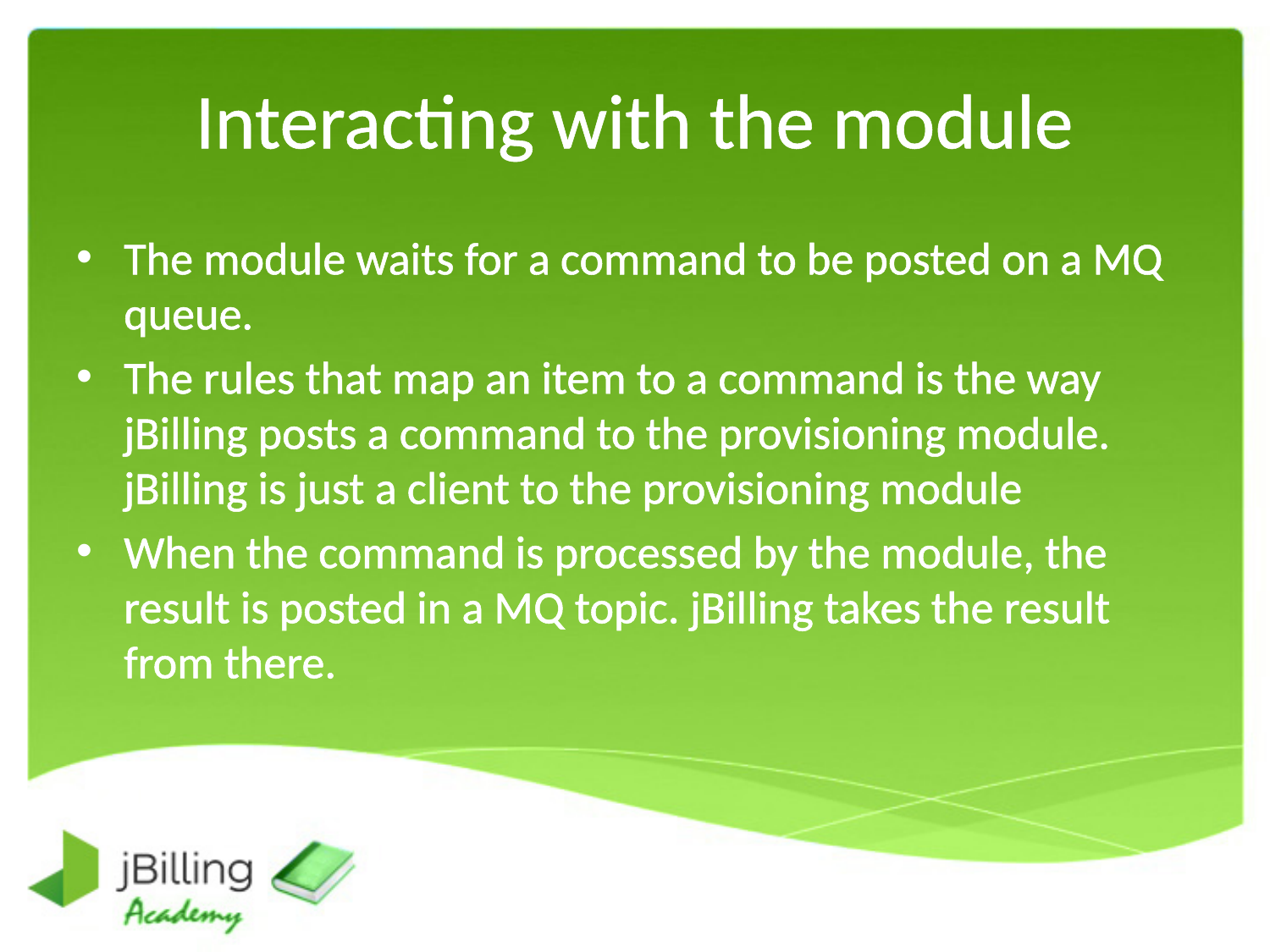

# Interacting with the module
The module waits for a command to be posted on a MQ queue.
The rules that map an item to a command is the way jBilling posts a command to the provisioning module. jBilling is just a client to the provisioning module
When the command is processed by the module, the result is posted in a MQ topic. jBilling takes the result from there.